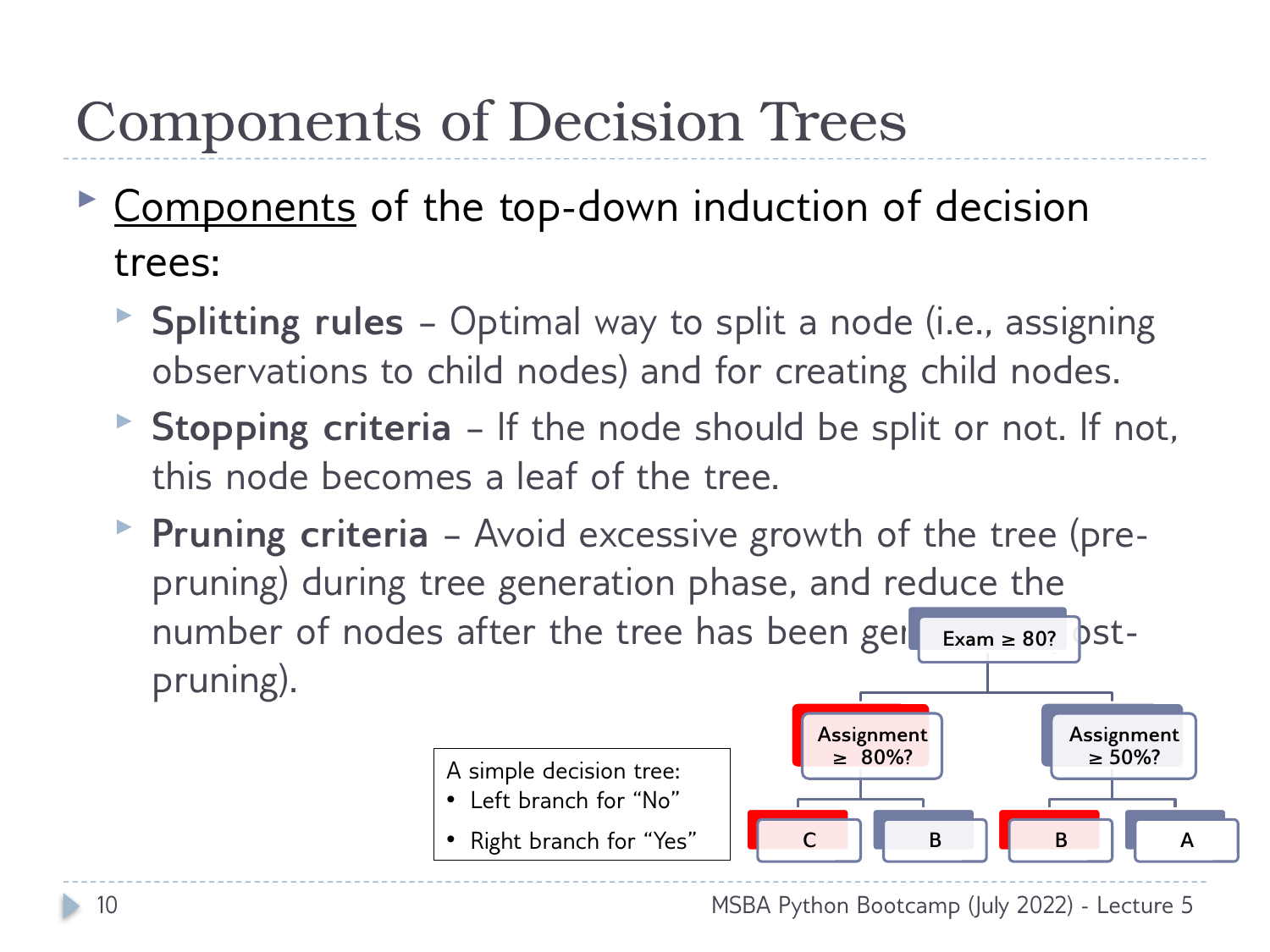

# Components of Decision Trees
Components of the top-down induction of decision trees:
Splitting rules – Optimal way to split a node (i.e., assigning observations to child nodes) and for creating child nodes.
Stopping criteria – If the node should be split or not. If not, this node becomes a leaf of the tree.
Pruning criteria – Avoid excessive growth of the tree (pre-pruning) during tree generation phase, and reduce the number of nodes after the tree has been generated (post-pruning).
Exam ≥ 80?
Assignment ≥  80%?
C
B
Assignment ≥ 50%?
B
A
A simple decision tree:
Left branch for “No”
Right branch for “Yes”
10
MSBA Python Bootcamp (July 2022) - Lecture 5